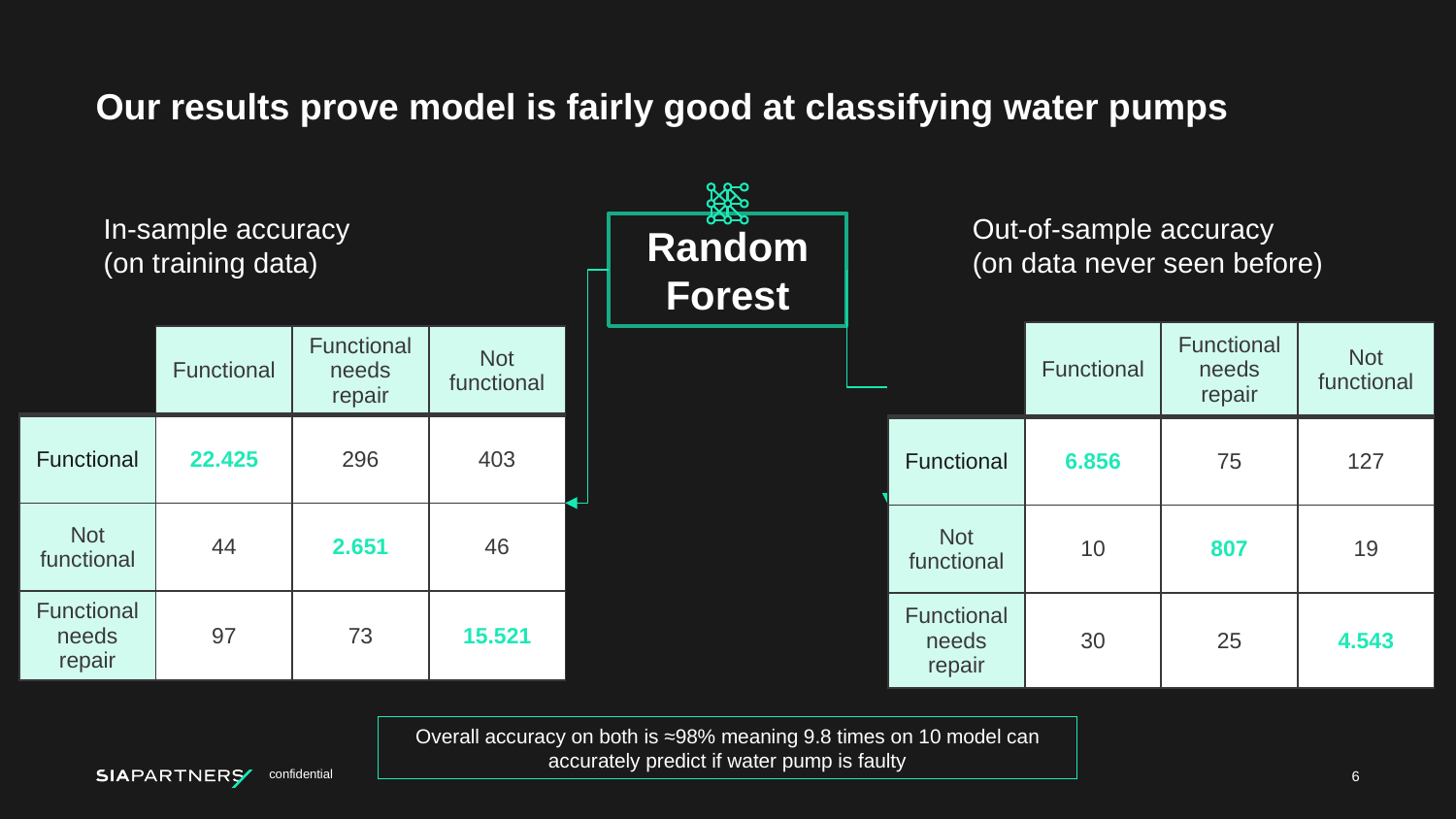

# Our results prove model is fairly good at classifying water pumps

In-sample accuracy
(on training data)
Out-of-sample accuracy
(on data never seen before)
Random Forest
|  | Functional | Functional needs repair | Not functional |
| --- | --- | --- | --- |
| Functional | 6.856 | 75 | 127 |
| Not functional | 10 | 807 | 19 |
| Functional needs repair | 30 | 25 | 4.543 |
|  | Functional | Functional needs repair | Not functional |
| --- | --- | --- | --- |
| Functional | 22.425 | 296 | 403 |
| Not functional | 44 | 2.651 | 46 |
| Functional needs repair | 97 | 73 | 15.521 |
Overall accuracy on both is ≈98% meaning 9.8 times on 10 model can accurately predict if water pump is faulty